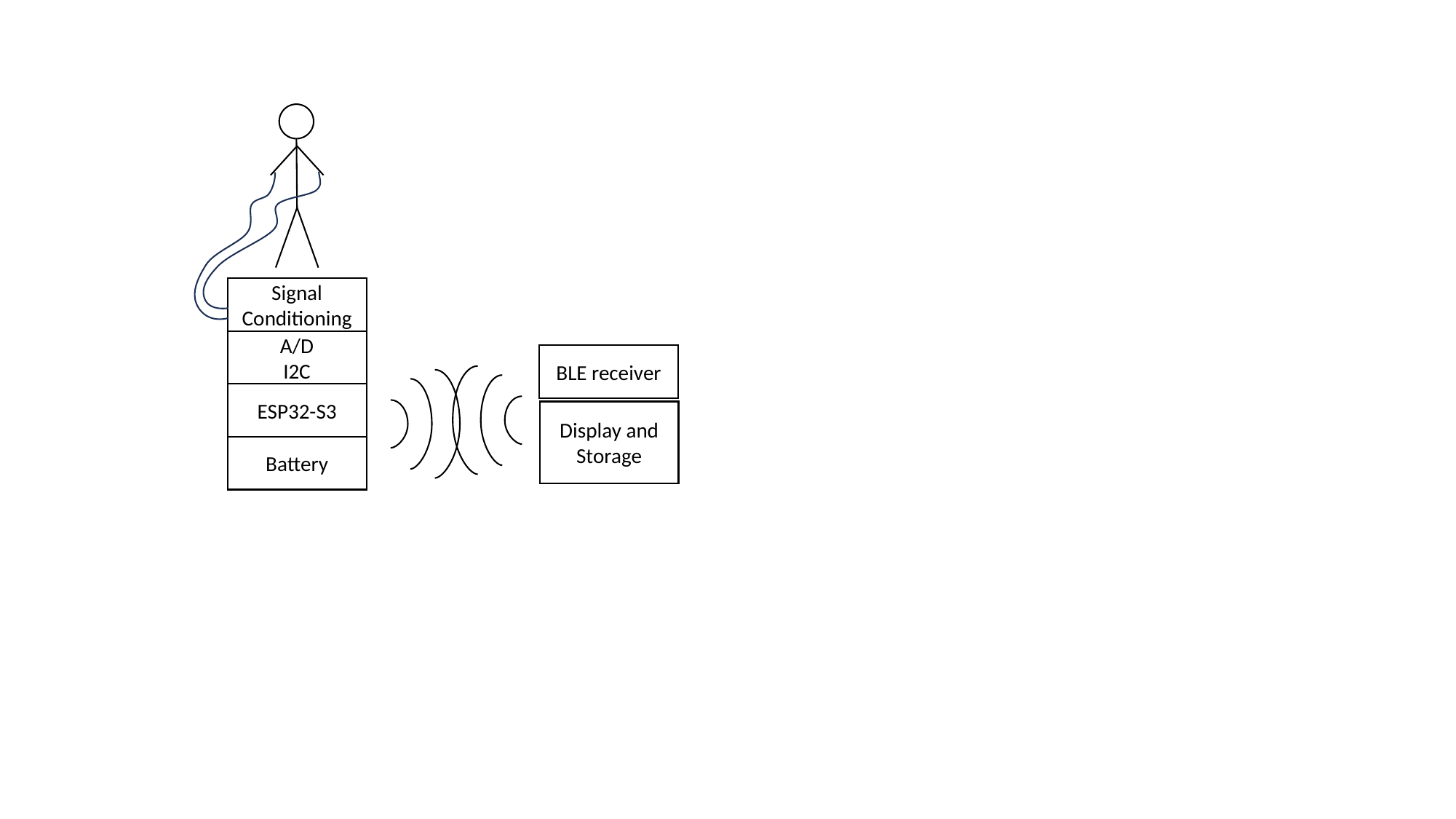

Signal
Conditioning
A/D
I2C
BLE receiver
ESP32-S3

Display and Storage
Battery